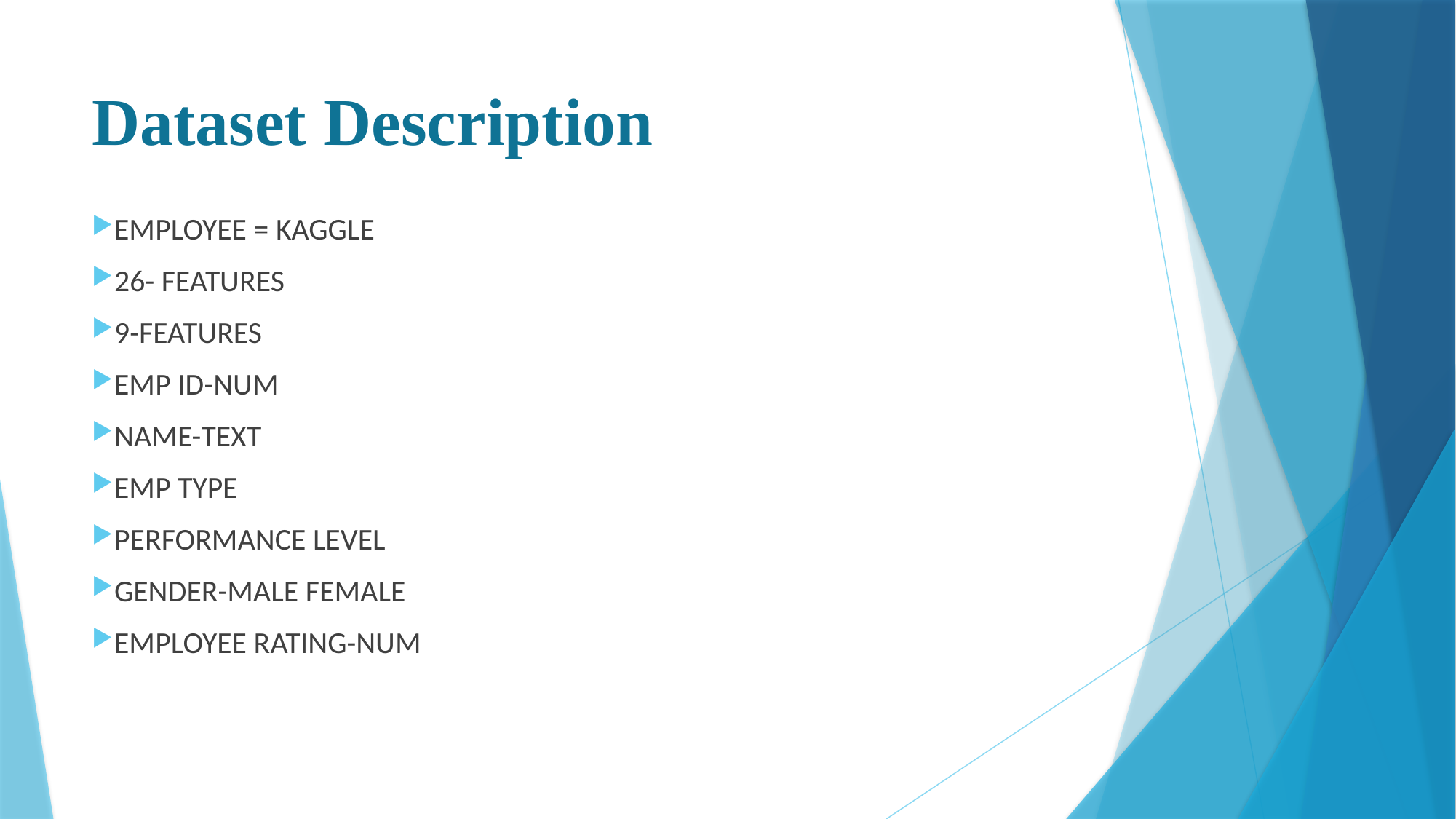

# Dataset Description
EMPLOYEE = KAGGLE
26- FEATURES
9-FEATURES
EMP ID-NUM
NAME-TEXT
EMP TYPE
PERFORMANCE LEVEL
GENDER-MALE FEMALE
EMPLOYEE RATING-NUM